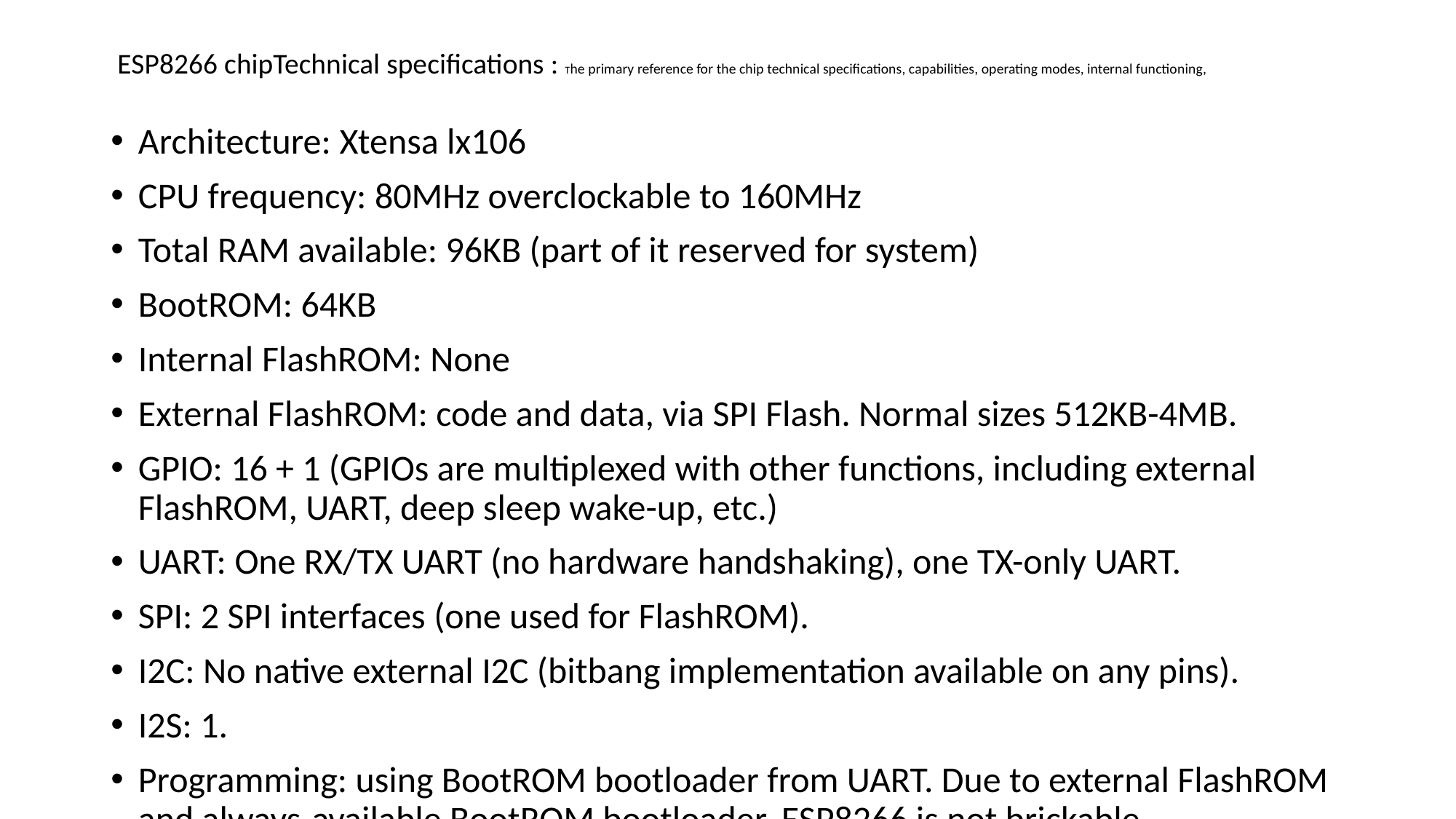

# ESP8266 chipTechnical specifications : The primary reference for the chip technical specifications, capabilities, operating modes, internal functioning,
Architecture: Xtensa lx106
CPU frequency: 80MHz overclockable to 160MHz
Total RAM available: 96KB (part of it reserved for system)
BootROM: 64KB
Internal FlashROM: None
External FlashROM: code and data, via SPI Flash. Normal sizes 512KB-4MB.
GPIO: 16 + 1 (GPIOs are multiplexed with other functions, including external FlashROM, UART, deep sleep wake-up, etc.)
UART: One RX/TX UART (no hardware handshaking), one TX-only UART.
SPI: 2 SPI interfaces (one used for FlashROM).
I2C: No native external I2C (bitbang implementation available on any pins).
I2S: 1.
Programming: using BootROM bootloader from UART. Due to external FlashROM and always-available BootROM bootloader, ESP8266 is not brickable.